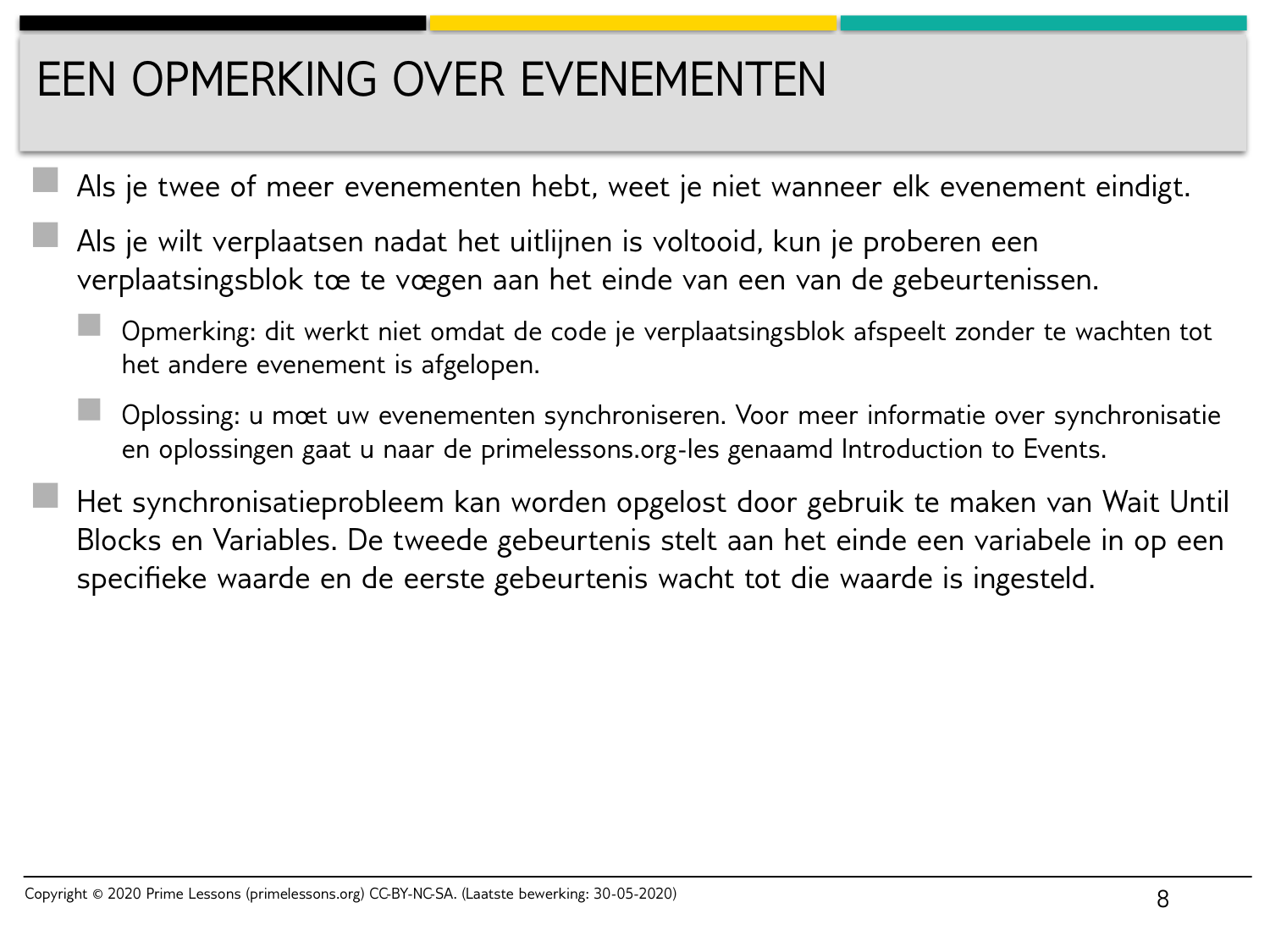

# EEN OPMERKING OVER EVENEMENTEN
Als je twee of meer evenementen hebt, weet je niet wanneer elk evenement eindigt.
Als je wilt verplaatsen nadat het uitlijnen is voltooid, kun je proberen een verplaatsingsblok toe te voegen aan het einde van een van de gebeurtenissen.
Opmerking: dit werkt niet omdat de code je verplaatsingsblok afspeelt zonder te wachten tot het andere evenement is afgelopen.
Oplossing: u moet uw evenementen synchroniseren. Voor meer informatie over synchronisatie en oplossingen gaat u naar de primelessons.org-les genaamd Introduction to Events.
Het synchronisatieprobleem kan worden opgelost door gebruik te maken van Wait Until Blocks en Variables. De tweede gebeurtenis stelt aan het einde een variabele in op een specifieke waarde en de eerste gebeurtenis wacht tot die waarde is ingesteld.

8
Copyright © 2020 Prime Lessons (primelessons.org) CC-BY-NC-SA. (Laatste bewerking: 30-05-2020)